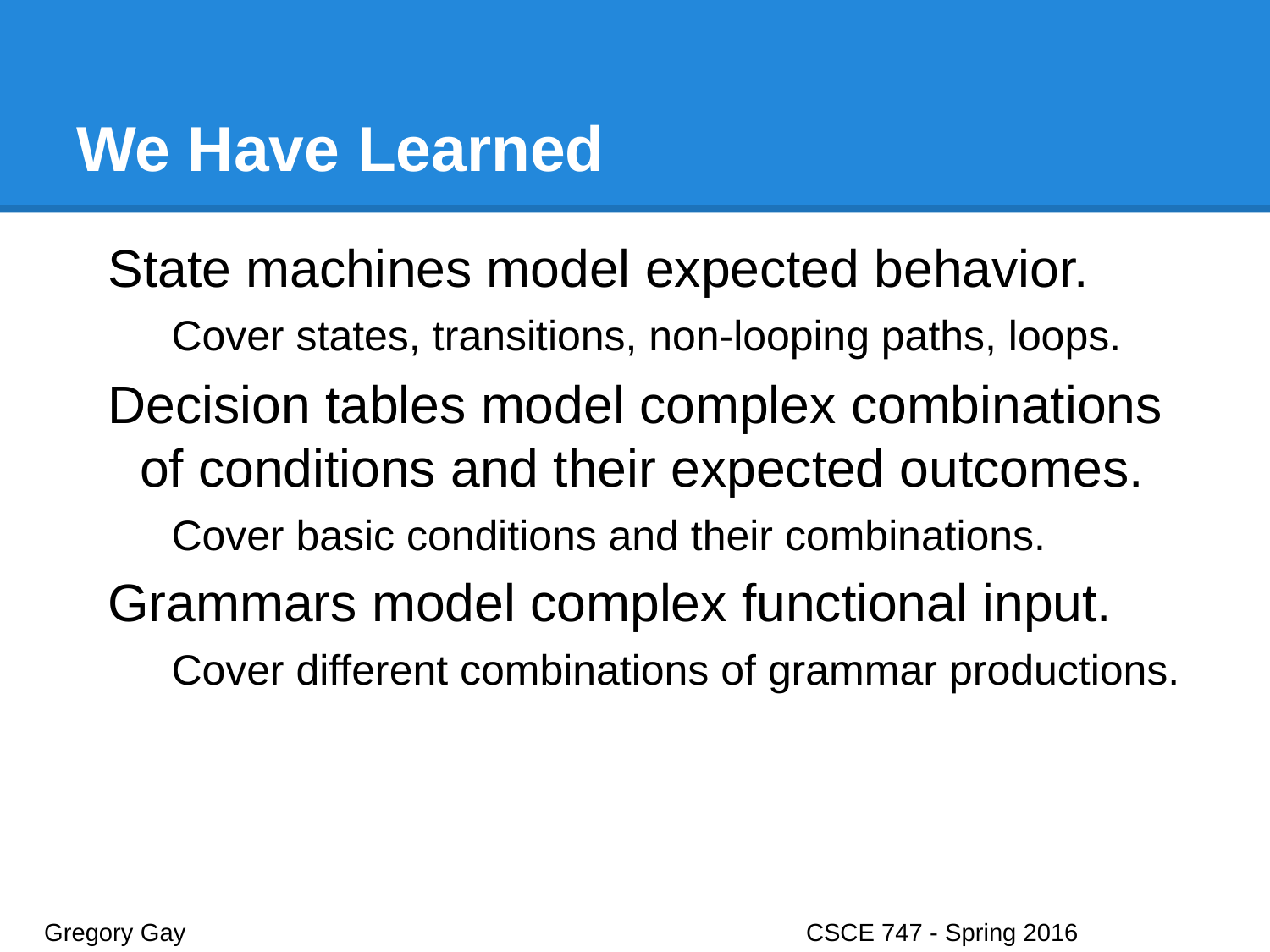

# We Have Learned
State machines model expected behavior.
Cover states, transitions, non-looping paths, loops.
Decision tables model complex combinations of conditions and their expected outcomes.
Cover basic conditions and their combinations.
Grammars model complex functional input.
Cover different combinations of grammar productions.
Gregory Gay					CSCE 747 - Spring 2016							41